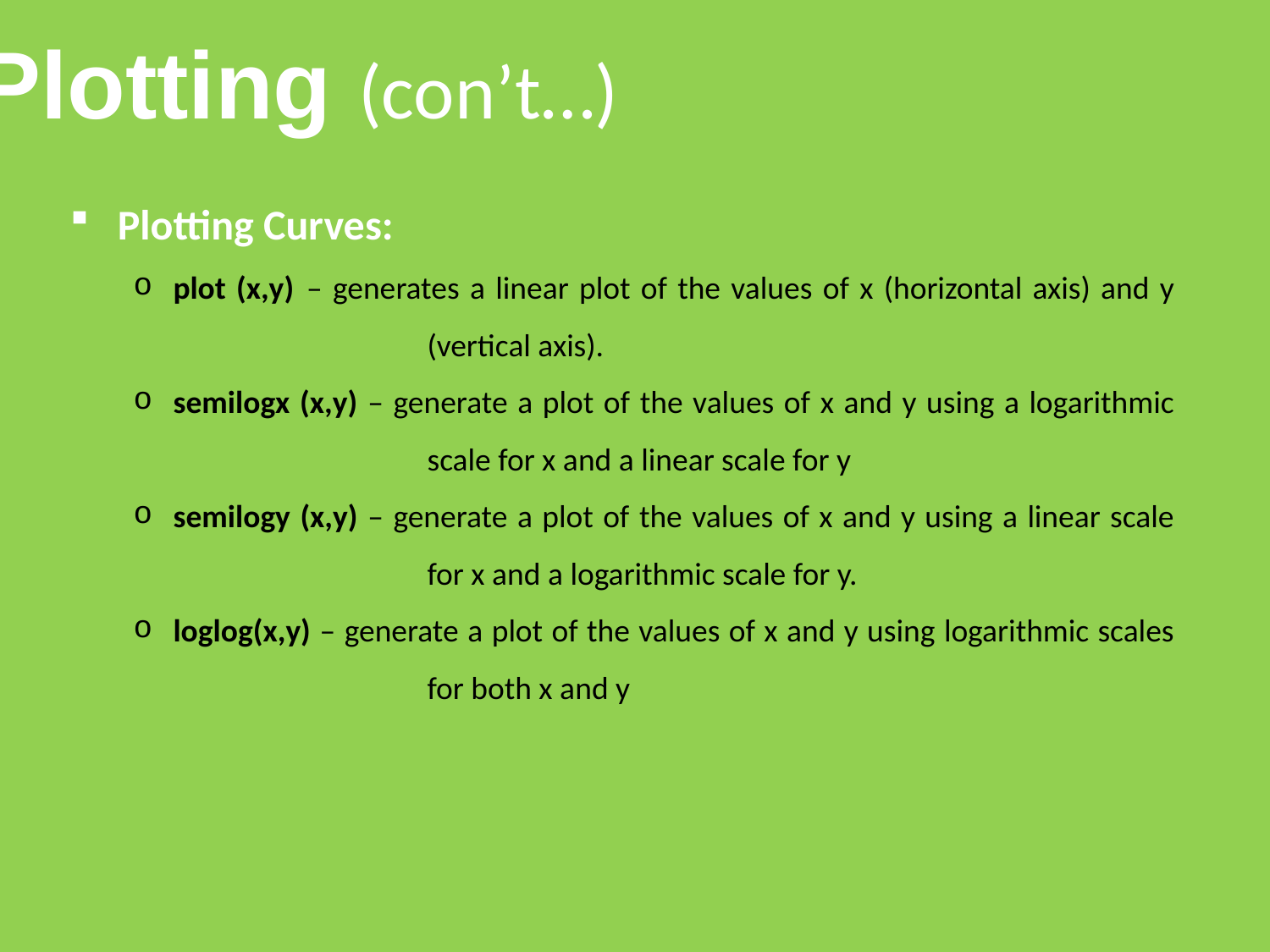

Plotting (con’t…)
Plotting Curves:
plot (x,y) 	– generates a linear plot of the values of x (horizontal axis) and y 		(vertical axis).
semilogx (x,y) – generate a plot of the values of x and y using a logarithmic 		scale for x and a linear scale for y
semilogy (x,y) – generate a plot of the values of x and y using a linear scale 		for x and a logarithmic scale for y.
loglog(x,y) – generate a plot of the values of x and y using logarithmic scales 		for both x and y